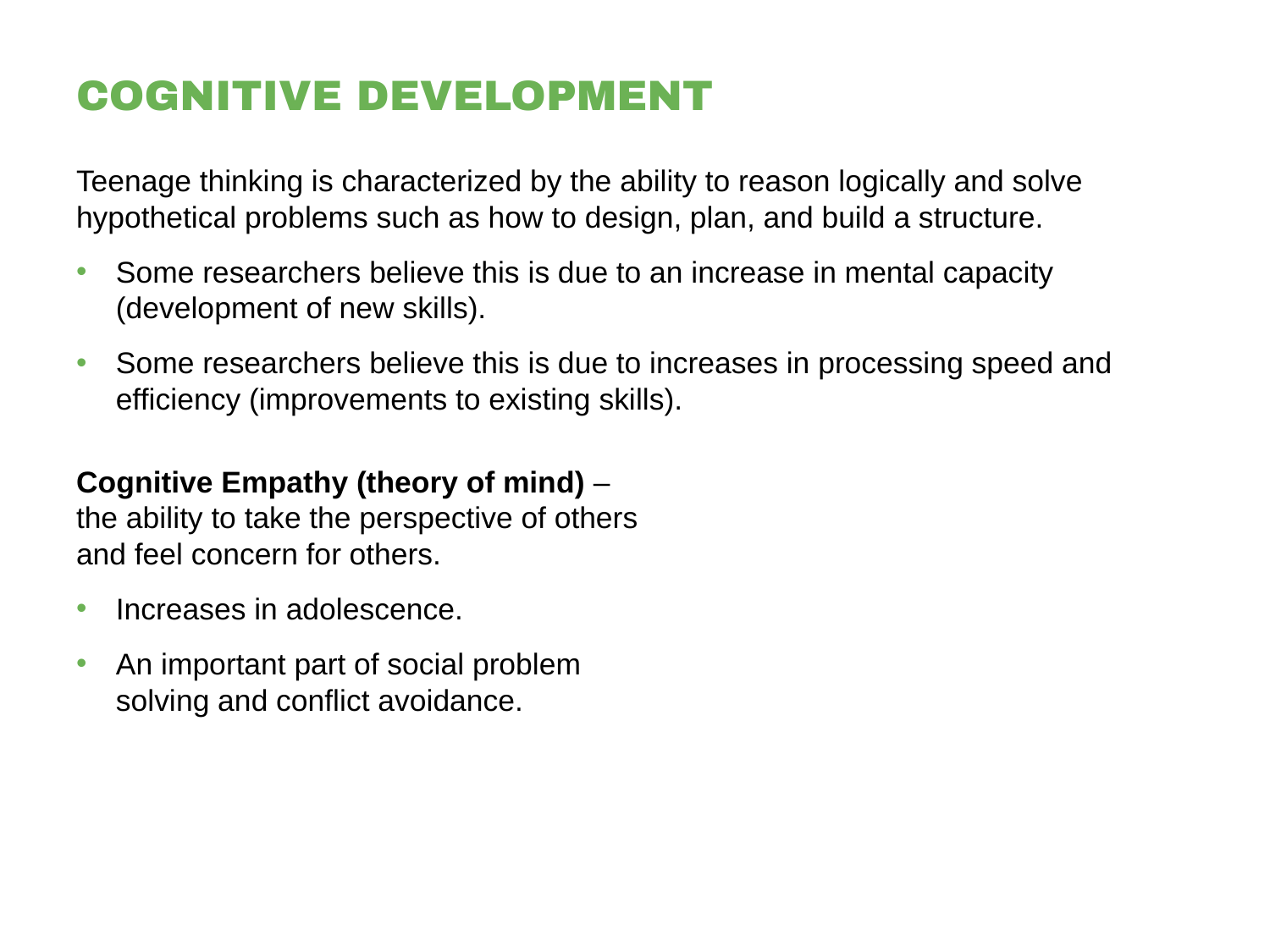

# COGNITIVE DEVELOPMENT
Teenage thinking is characterized by the ability to reason logically and solve hypothetical problems such as how to design, plan, and build a structure.
Some researchers believe this is due to an increase in mental capacity (development of new skills).
Some researchers believe this is due to increases in processing speed and efficiency (improvements to existing skills).
Cognitive Empathy (theory of mind) – the ability to take the perspective of others and feel concern for others.
Increases in adolescence.
An important part of social problem solving and conflict avoidance.